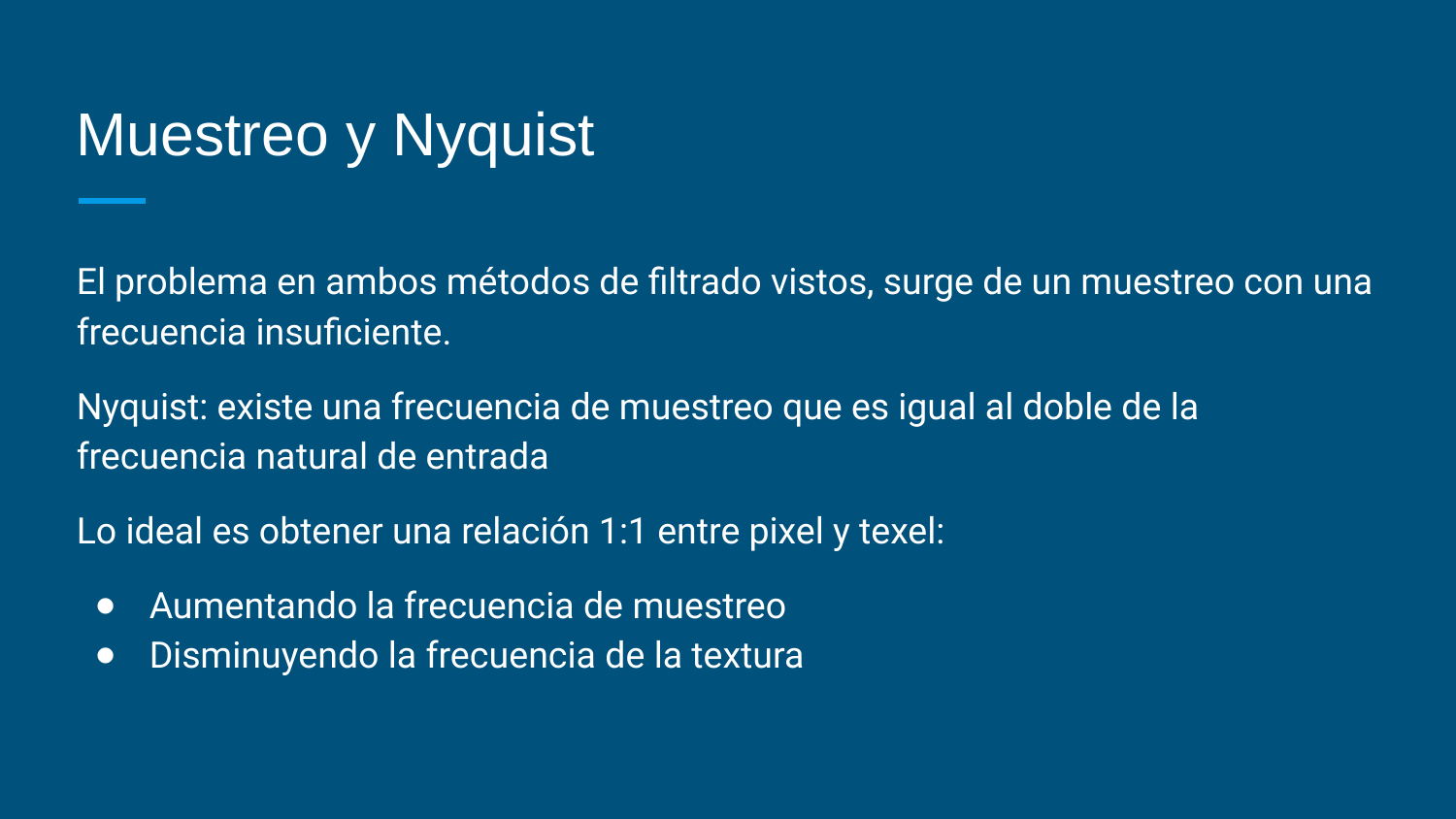

# Muestreo y Nyquist
El problema en ambos métodos de filtrado vistos, surge de un muestreo con una frecuencia insuficiente.
Nyquist: existe una frecuencia de muestreo que es igual al doble de la frecuencia natural de entrada
Lo ideal es obtener una relación 1:1 entre pixel y texel:
Aumentando la frecuencia de muestreo
Disminuyendo la frecuencia de la textura